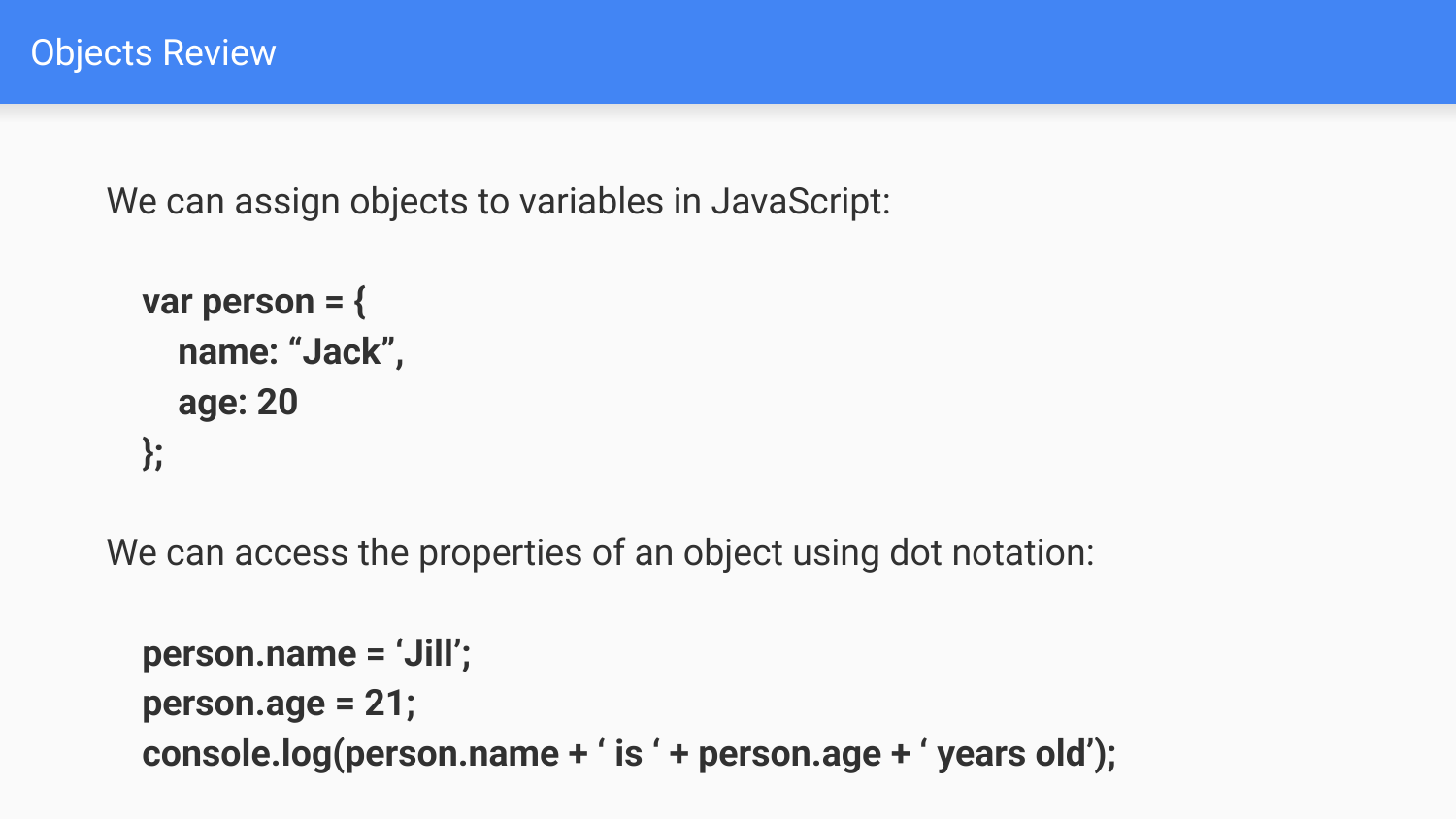

# Objects Review
We can assign objects to variables in JavaScript:

    var person = {
        name: “Jack”,
        age: 20
    };

We can access the properties of an object using dot notation:

    person.name = ‘Jill’;
    person.age = 21;
    console.log(person.name + ‘ is ‘ + person.age + ‘ years old’);